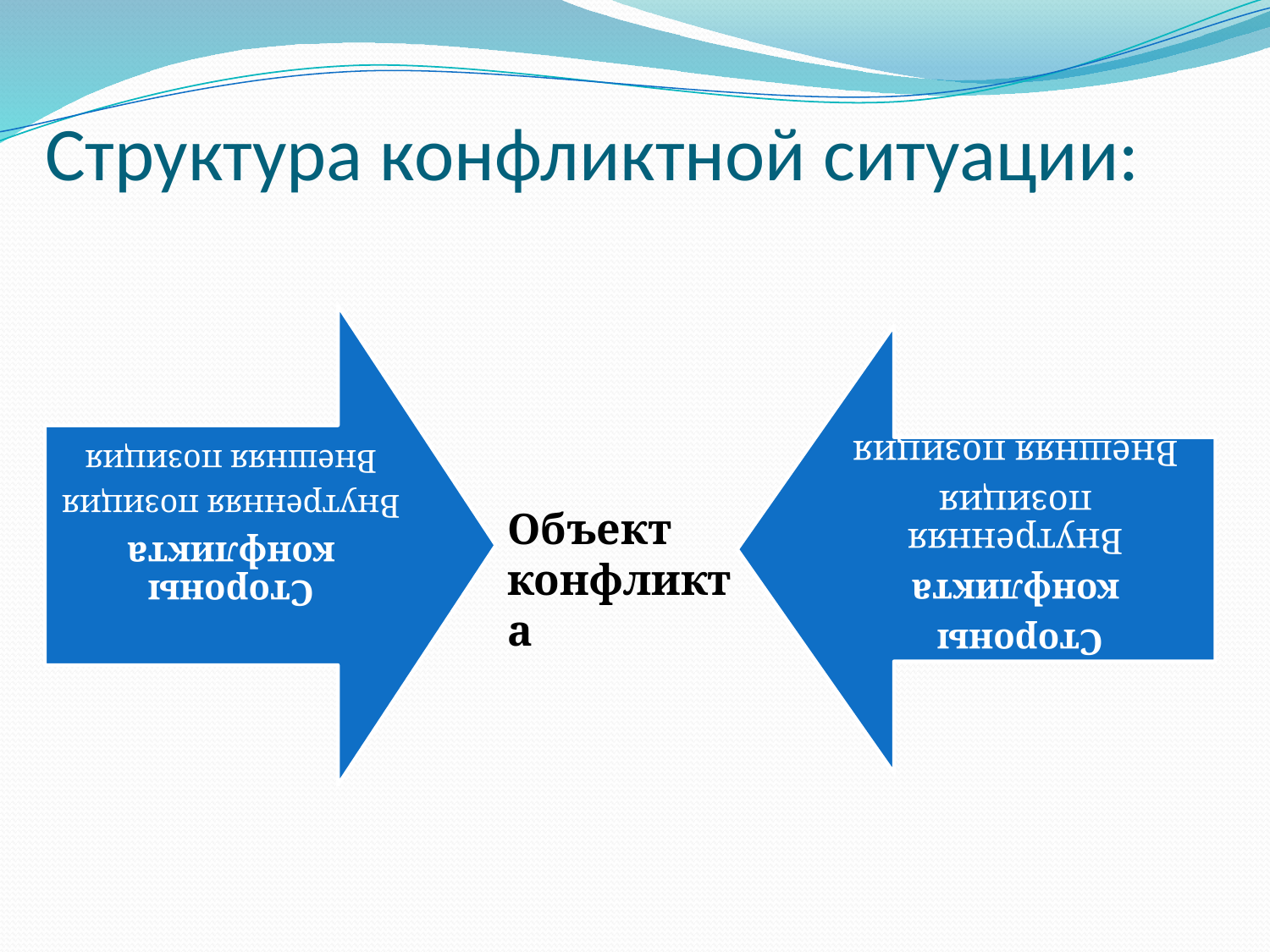

# Структура конфликтной ситуации:

Стороны конфликта
Внутренняя позиция
Внешняя позиция

Стороны
конфликта
Внутренняя позиция
Внешняя позиция

Объект конфликта